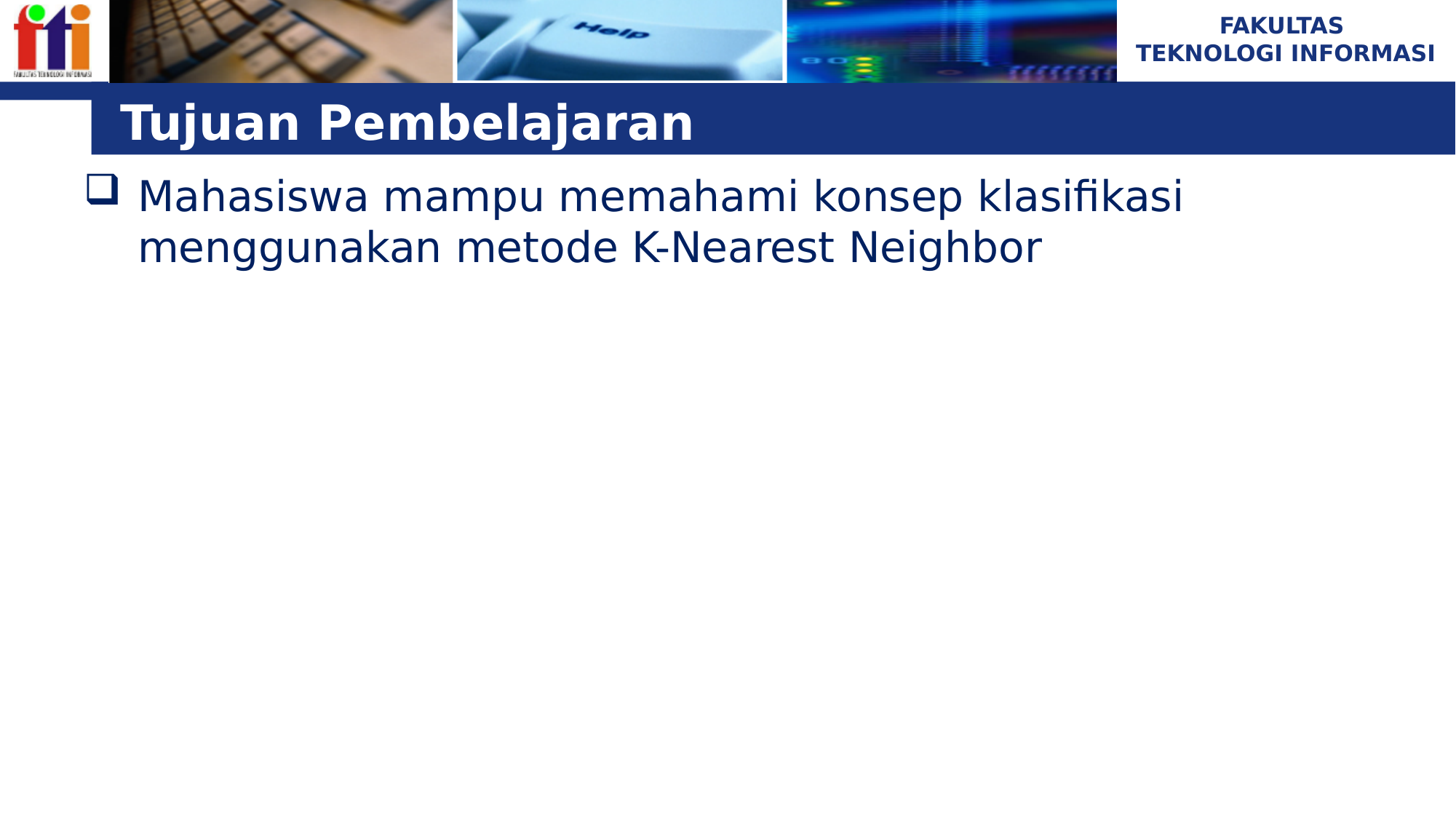

# Tujuan Pembelajaran
Mahasiswa mampu memahami konsep klasifikasi menggunakan metode K-Nearest Neighbor